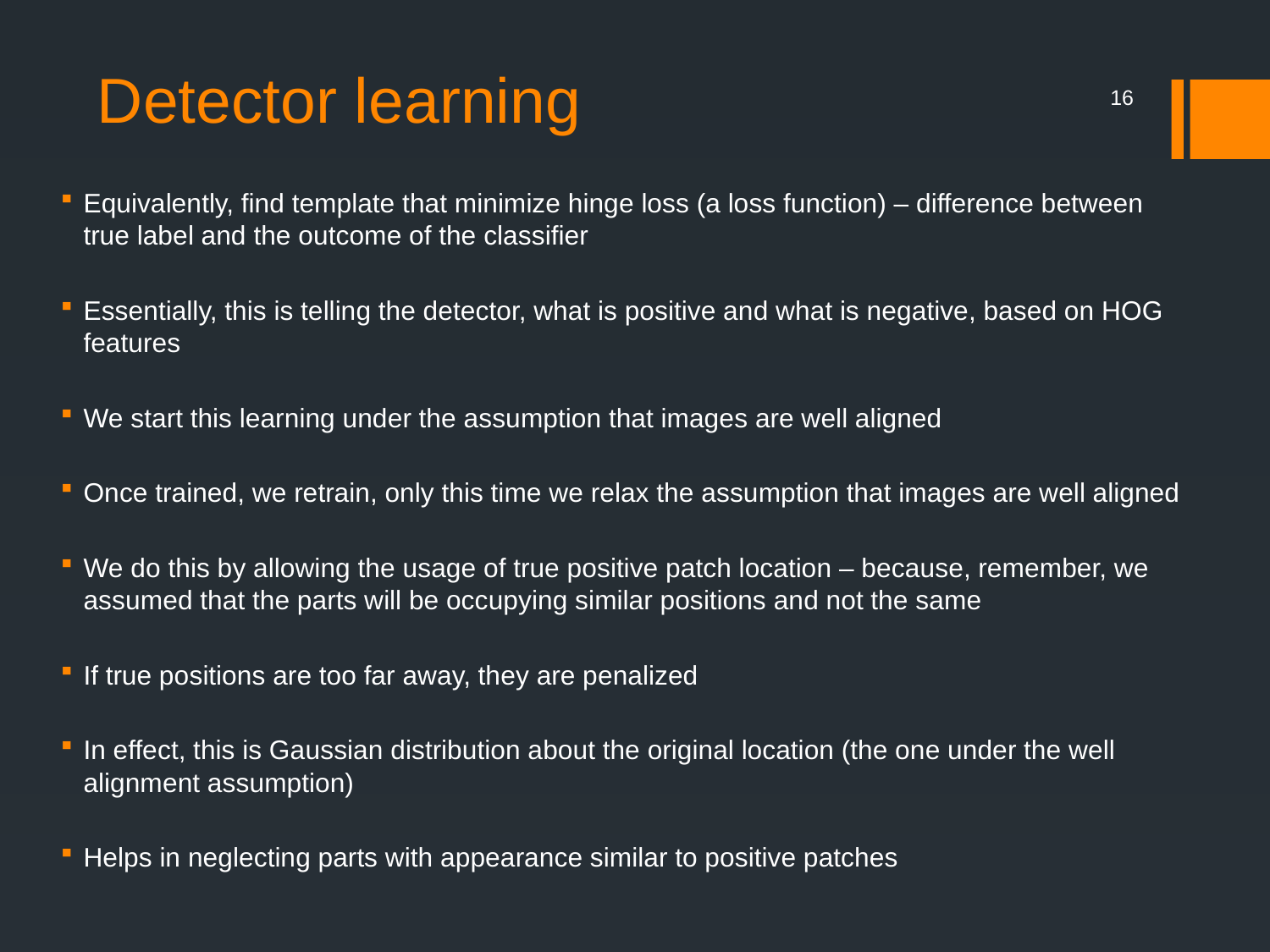

# Detector learning
16
Equivalently, find template that minimize hinge loss (a loss function) – difference between true label and the outcome of the classifier

Essentially, this is telling the detector, what is positive and what is negative, based on HOG features

We start this learning under the assumption that images are well aligned

Once trained, we retrain, only this time we relax the assumption that images are well aligned

We do this by allowing the usage of true positive patch location – because, remember, we assumed that the parts will be occupying similar positions and not the same

If true positions are too far away, they are penalized

In effect, this is Gaussian distribution about the original location (the one under the well alignment assumption)

Helps in neglecting parts with appearance similar to positive patches